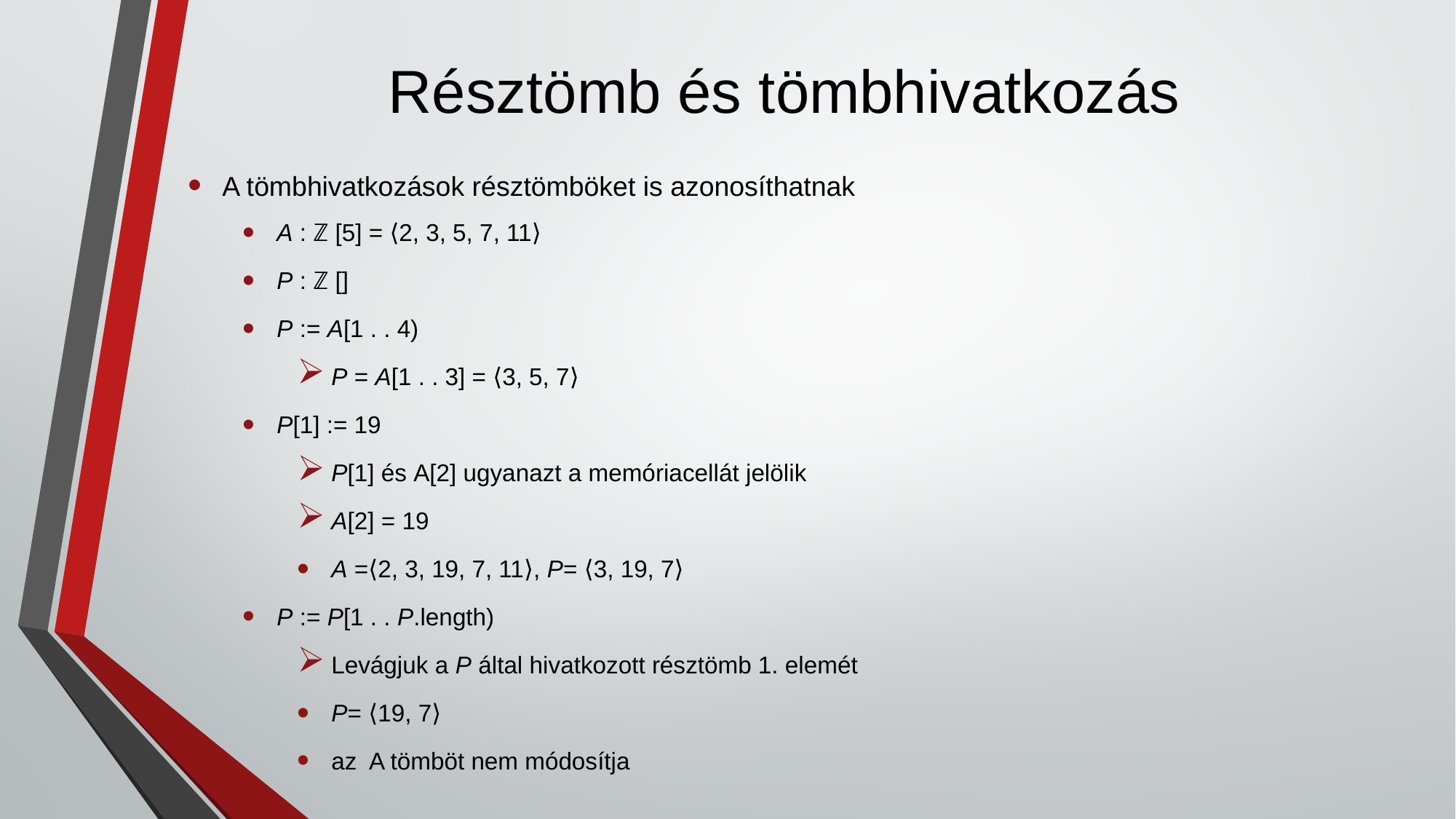

# Résztömb és tömbhivatkozás
A tömbhivatkozások résztömböket is azonosíthatnak
A : ℤ [5] = ⟨2, 3, 5, 7, 11⟩
P : ℤ []
P := A[1 . . 4)
P = A[1 . . 3] = ⟨3, 5, 7⟩
P[1] := 19
P[1] és A[2] ugyanazt a memóriacellát jelölik
A[2] = 19
A =⟨2, 3, 19, 7, 11⟩, P= ⟨3, 19, 7⟩
P := P[1 . . P.length)
Levágjuk a P által hivatkozott résztömb 1. elemét
P= ⟨19, 7⟩
az  A tömböt nem módosítja